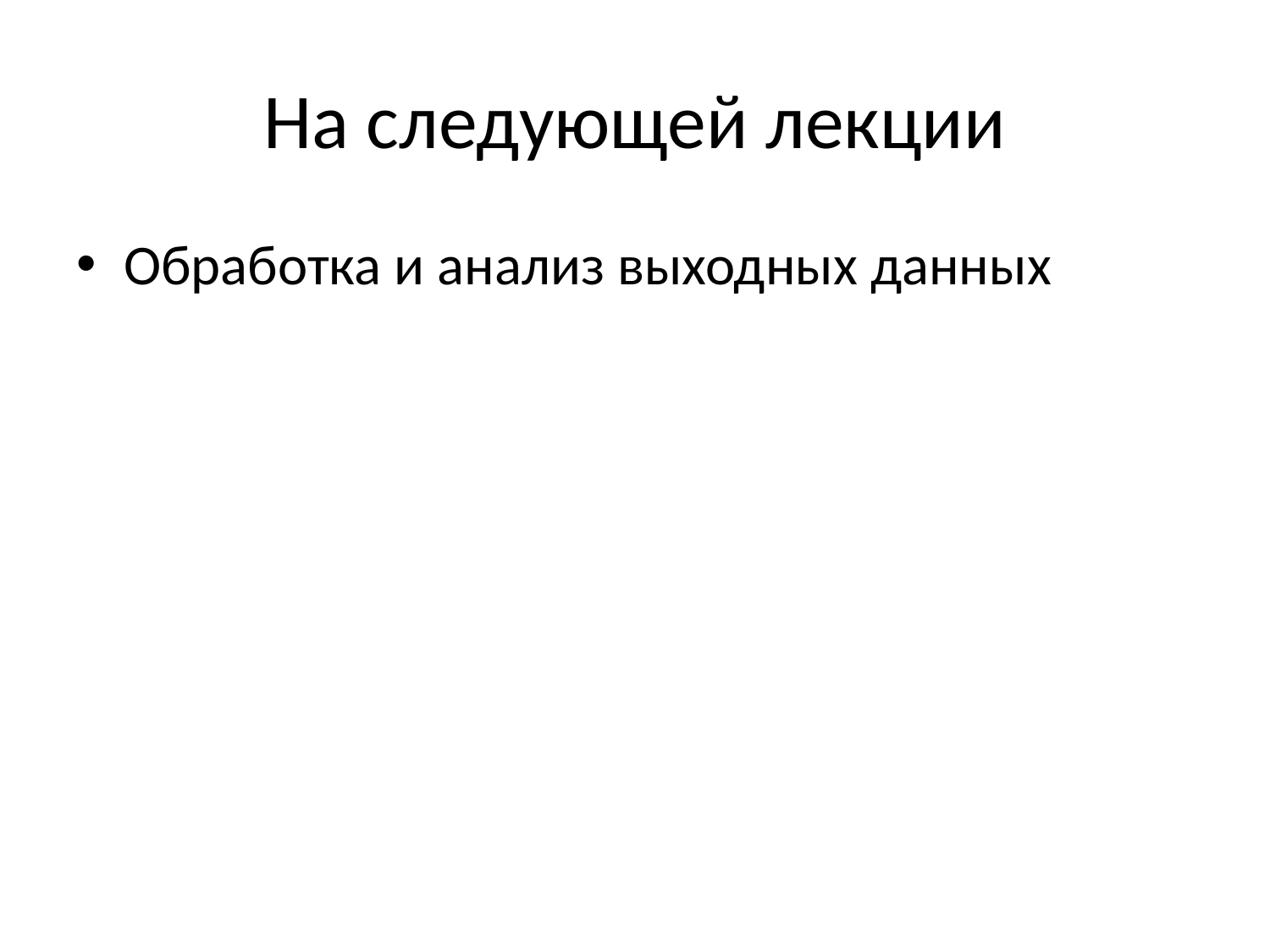

# На следующей лекции
Обработка и анализ выходных данных